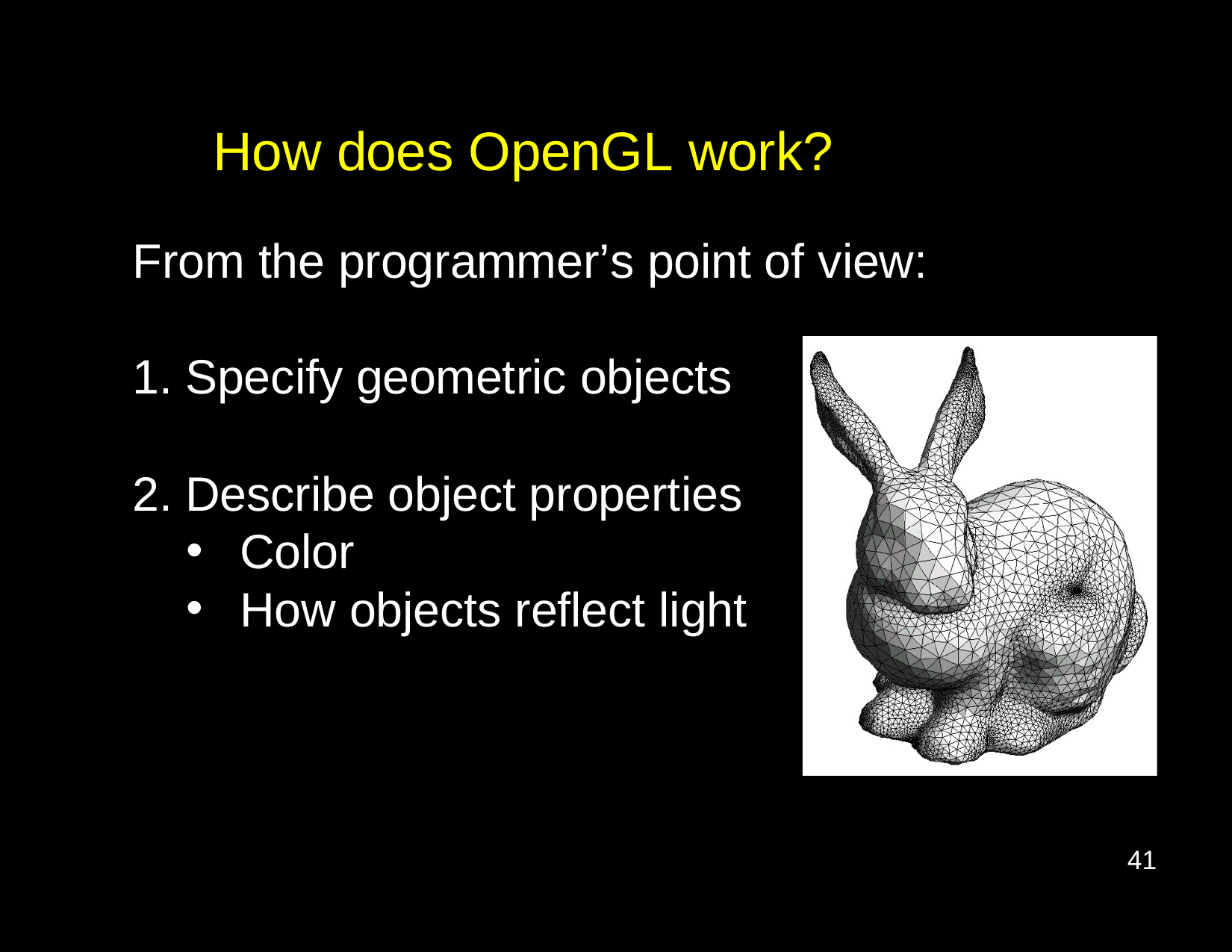

# How does OpenGL work?
From the programmer’s point of view:

Specify geometric objects

Describe object properties
Color
How objects reflect light

41